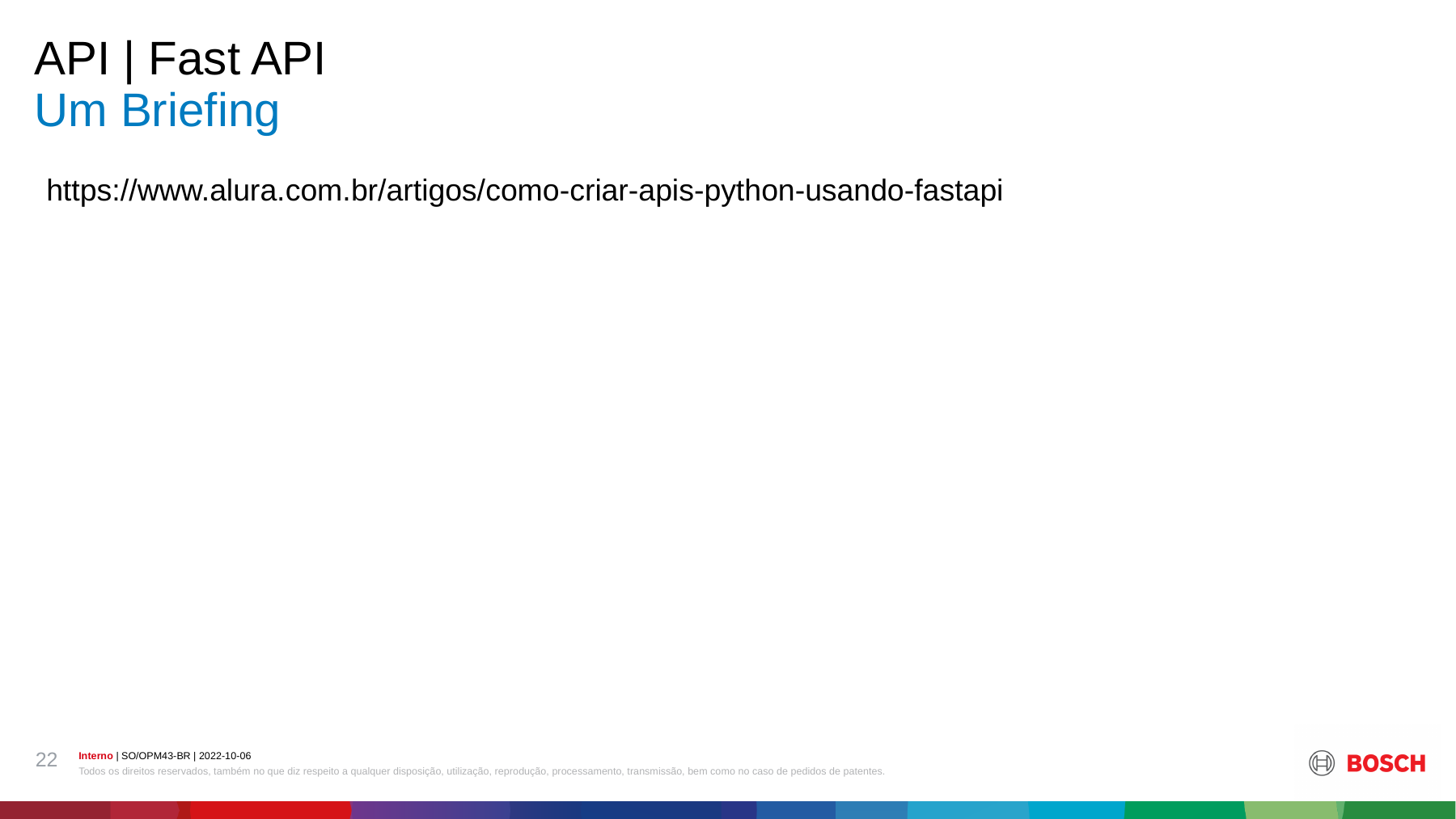

API | Fast API
# Um Briefing
https://www.alura.com.br/artigos/como-criar-apis-python-usando-fastapi
22